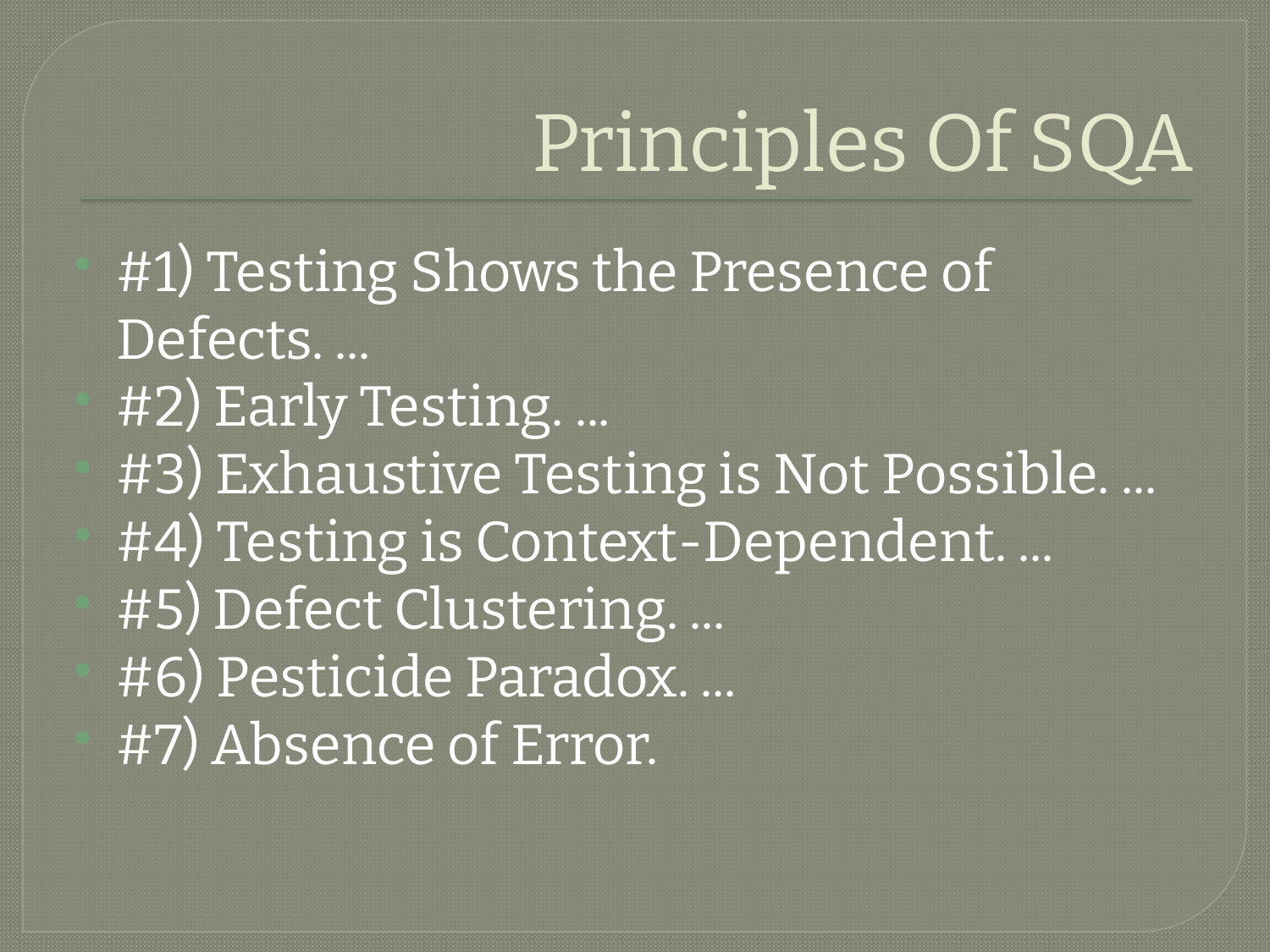

# Principles Of SQA
#1) Testing Shows the Presence of Defects. ...
#2) Early Testing. ...
#3) Exhaustive Testing is Not Possible. ...
#4) Testing is Context-Dependent. ...
#5) Defect Clustering. ...
#6) Pesticide Paradox. ...
#7) Absence of Error.